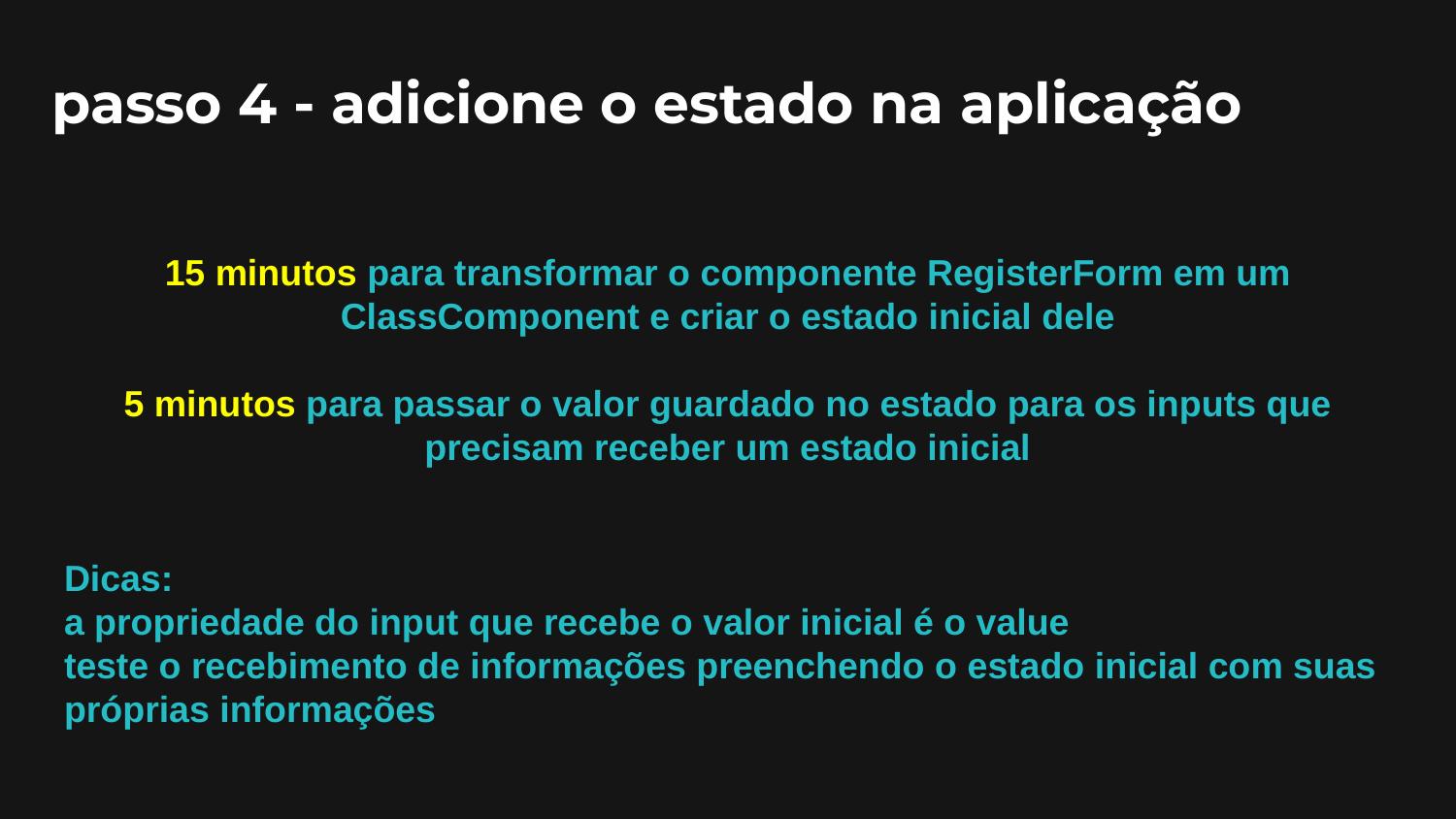

# passo 4 - adicione o estado na aplicação
15 minutos para transformar o componente RegisterForm em um ClassComponent e criar o estado inicial dele

5 minutos para passar o valor guardado no estado para os inputs que precisam receber um estado inicial

Dicas:
a propriedade do input que recebe o valor inicial é o value
teste o recebimento de informações preenchendo o estado inicial com suas próprias informações